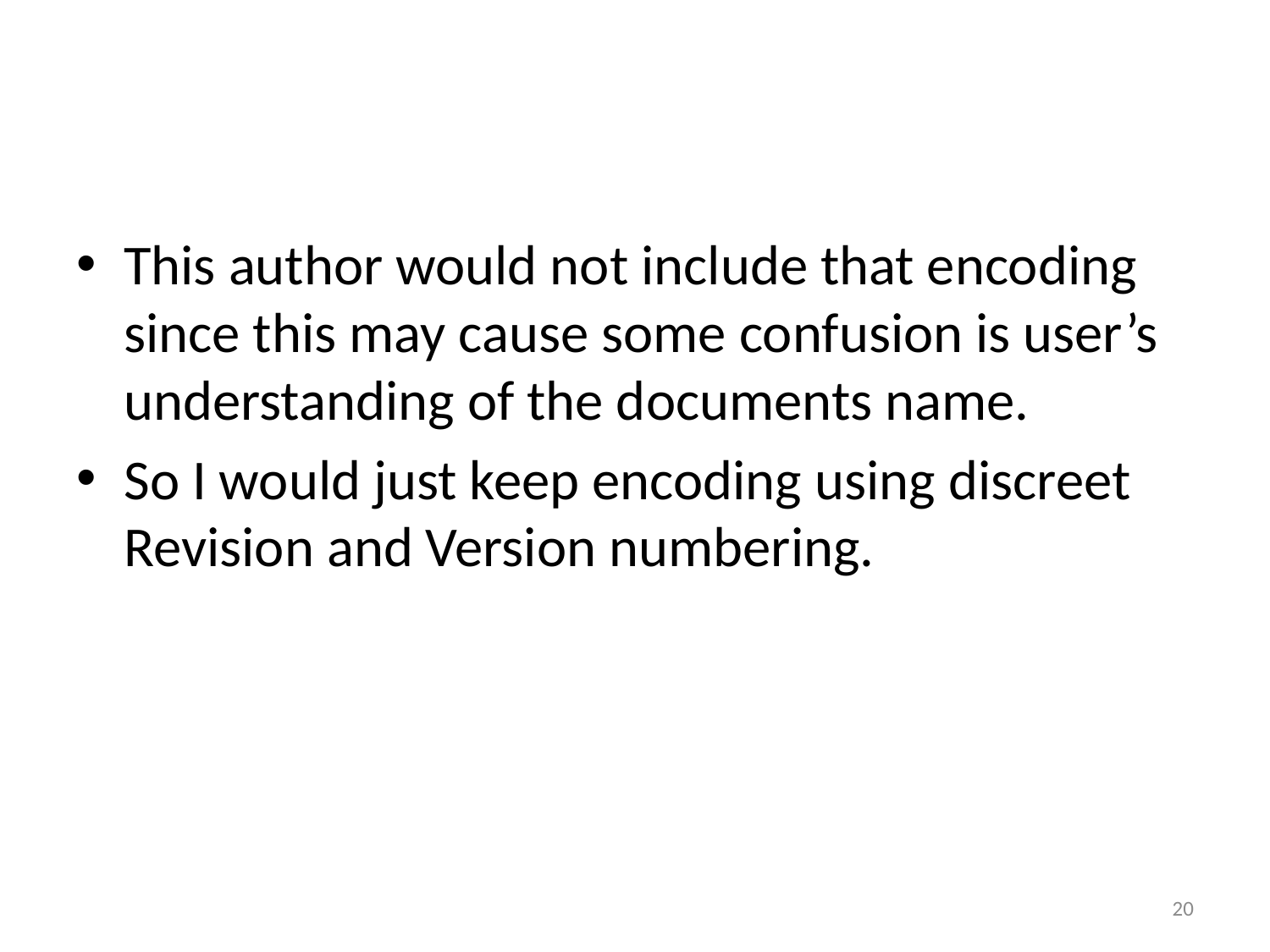

#
This author would not include that encoding since this may cause some confusion is user’s understanding of the documents name.
So I would just keep encoding using discreet Revision and Version numbering.
20